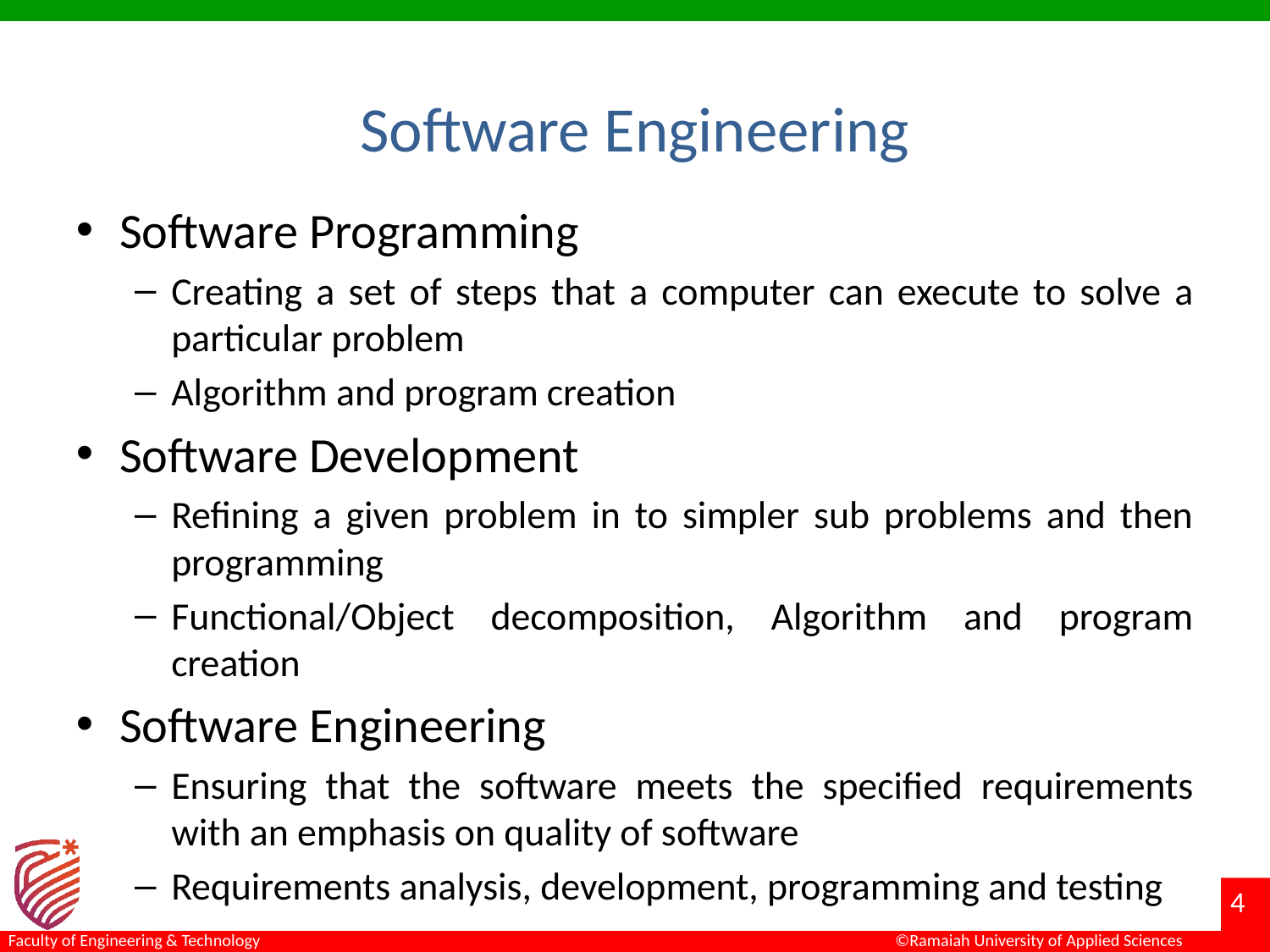

# Software Engineering
Software Programming
Creating a set of steps that a computer can execute to solve a particular problem
Algorithm and program creation
Software Development
Refining a given problem in to simpler sub problems and then programming
Functional/Object decomposition, Algorithm and program creation
Software Engineering
Ensuring that the software meets the specified requirements with an emphasis on quality of software
Requirements analysis, development, programming and testing
4